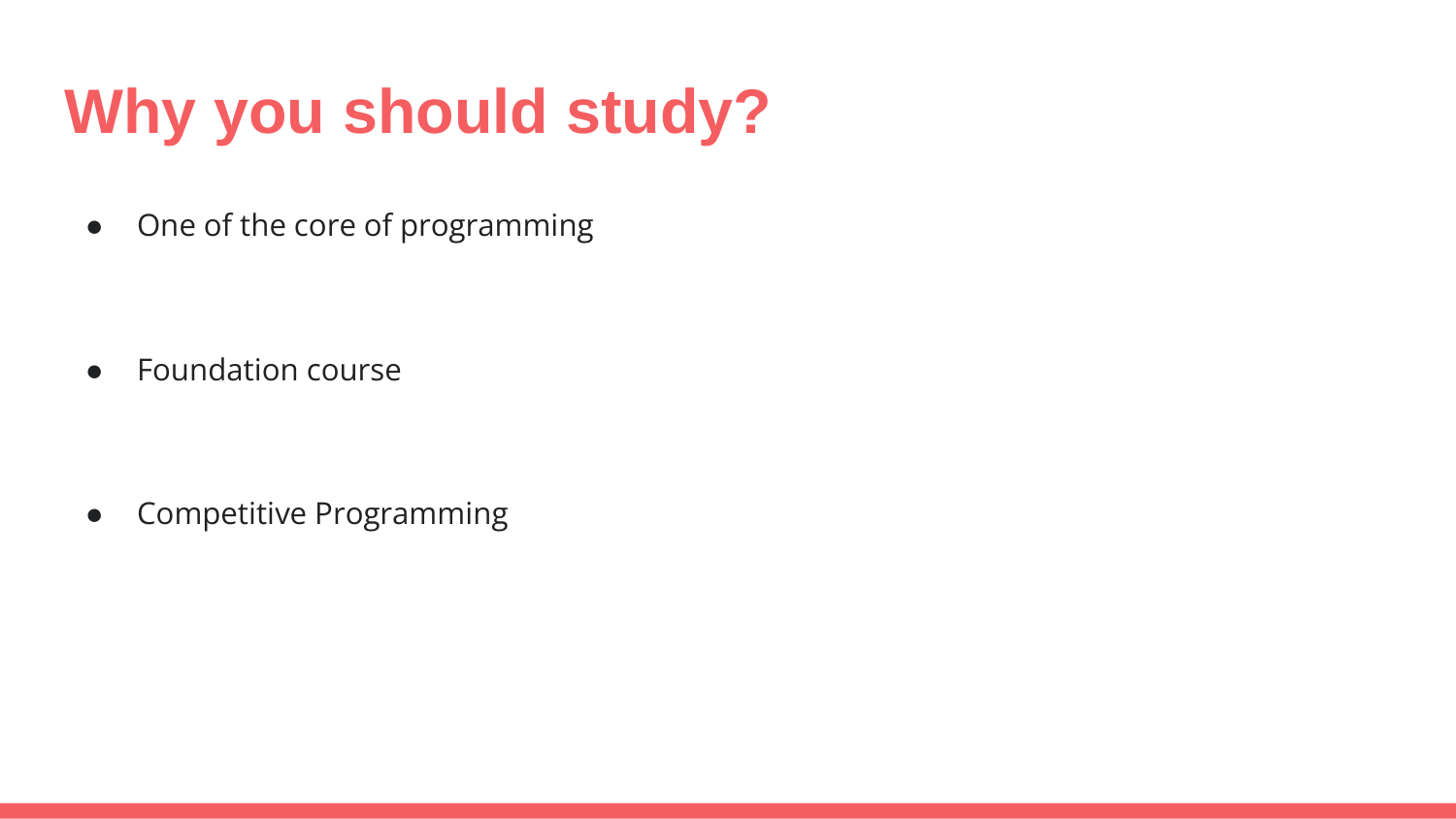

# Why you should study?
One of the core of programming

Foundation course

Competitive Programming